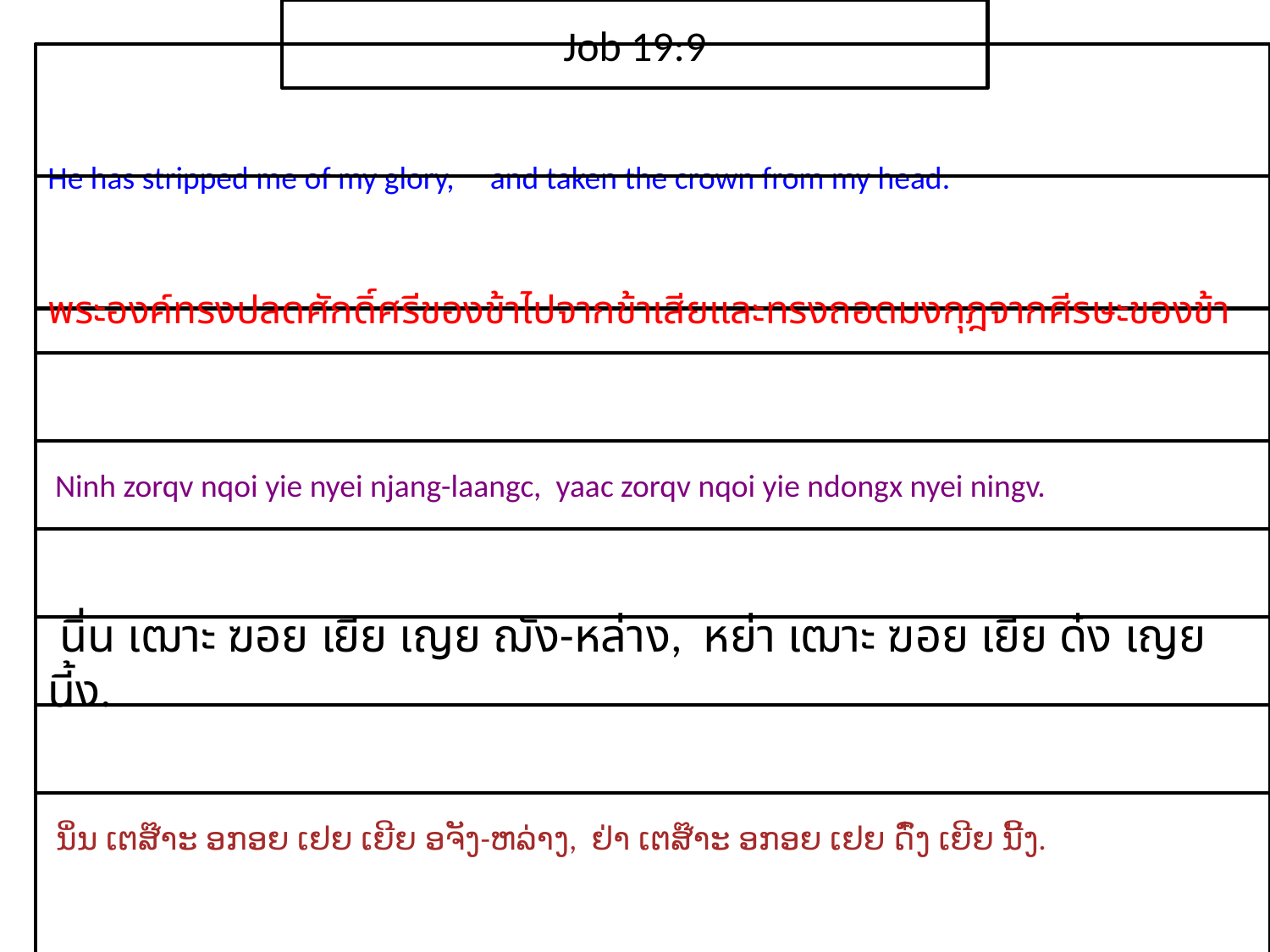

Job 19:9
He has stripped me of my glory,     and taken the crown from my head.
​พระ​องค์​ทรง​ปลด​ศักดิ์ศรี​ของ​ข้า​ไป​จาก​ข้า​เสียและ​ทรง​ถอด​มงกุฎ​จาก​ศีรษะ​ของ​ข้า
 Ninh zorqv nqoi yie nyei njang-laangc,  yaac zorqv nqoi yie ndongx nyei ningv.
 นิ่น เฒาะ ฆอย เยีย เญย ฌัง-หล่าง,  หย่า เฒาะ ฆอย เยีย ด๋ง เญย นี้ง.
 ນິ່ນ ເຕສ໊າະ ອກອຍ ເຢຍ ເຍີຍ ອຈັງ-ຫລ່າງ,  ຢ່າ ເຕສ໊າະ ອກອຍ ເຢຍ ດົ໋ງ ເຍີຍ ນີ້ງ.